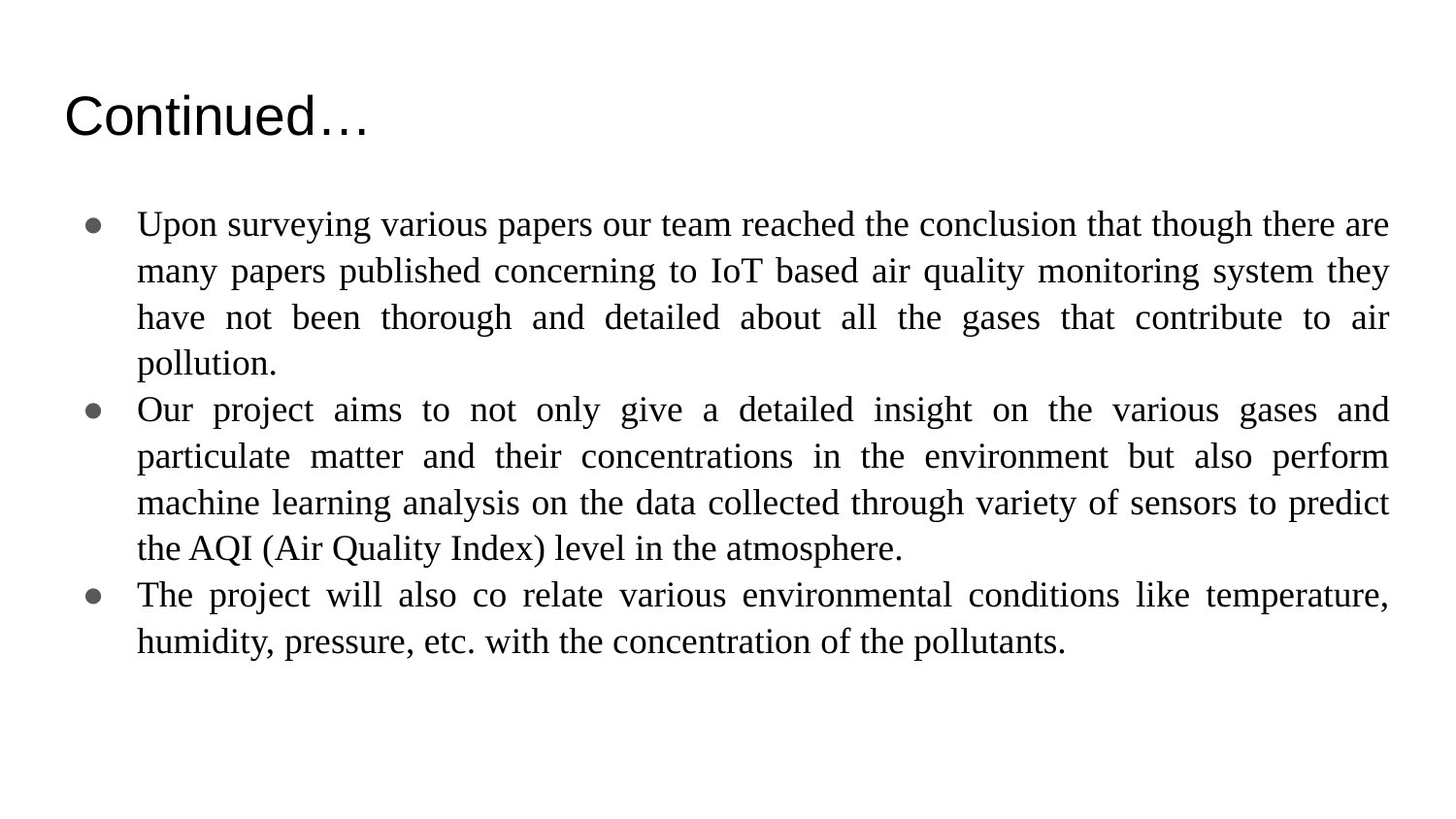

# Continued…
Upon surveying various papers our team reached the conclusion that though there are many papers published concerning to IoT based air quality monitoring system they have not been thorough and detailed about all the gases that contribute to air pollution.
Our project aims to not only give a detailed insight on the various gases and particulate matter and their concentrations in the environment but also perform machine learning analysis on the data collected through variety of sensors to predict the AQI (Air Quality Index) level in the atmosphere.
The project will also co relate various environmental conditions like temperature, humidity, pressure, etc. with the concentration of the pollutants.